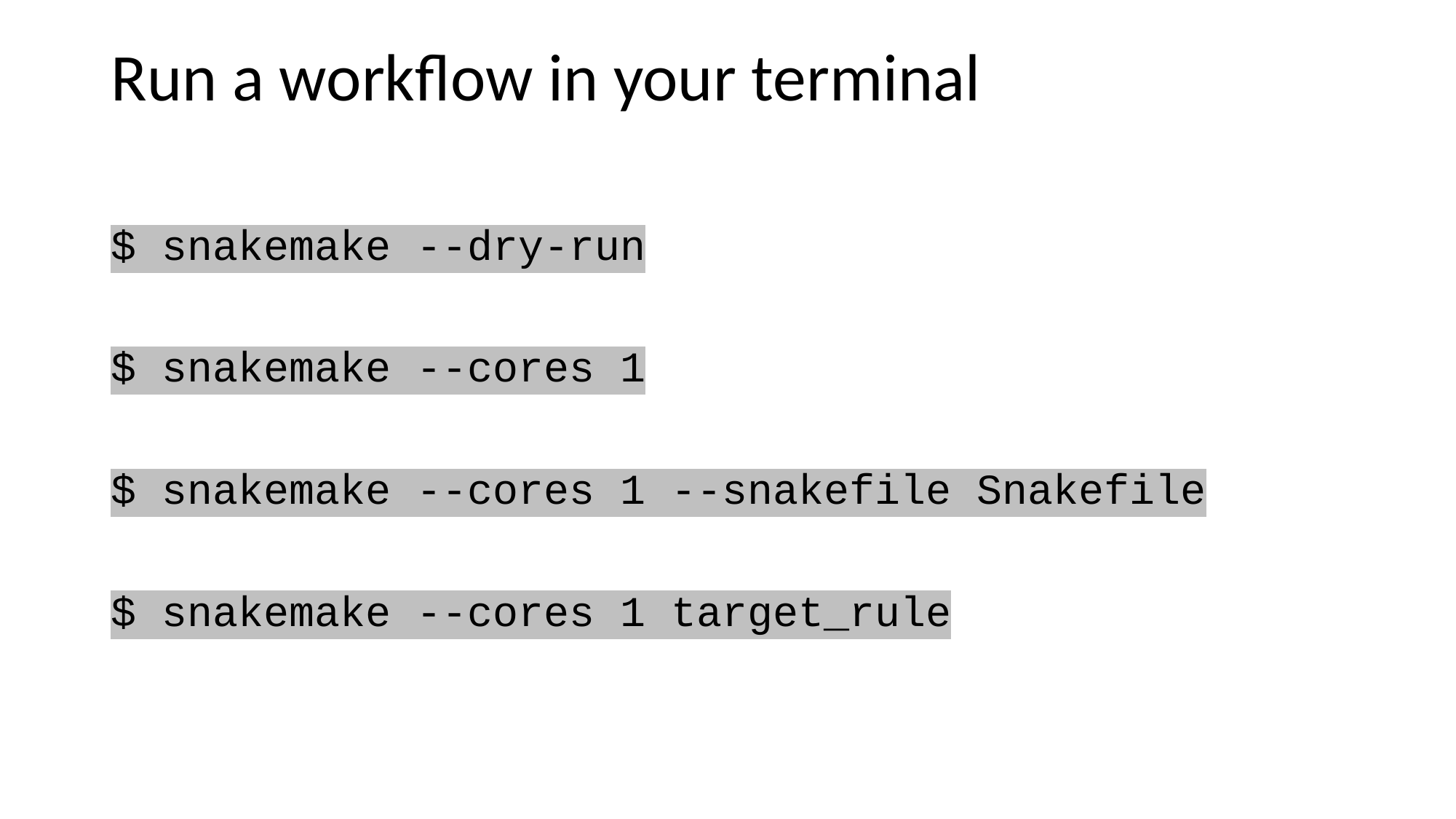

# Run a workflow in your terminal
$ snakemake --dry-run

$ snakemake --cores 1

$ snakemake --cores 1 --snakefile Snakefile

$ snakemake --cores 1 target_rule